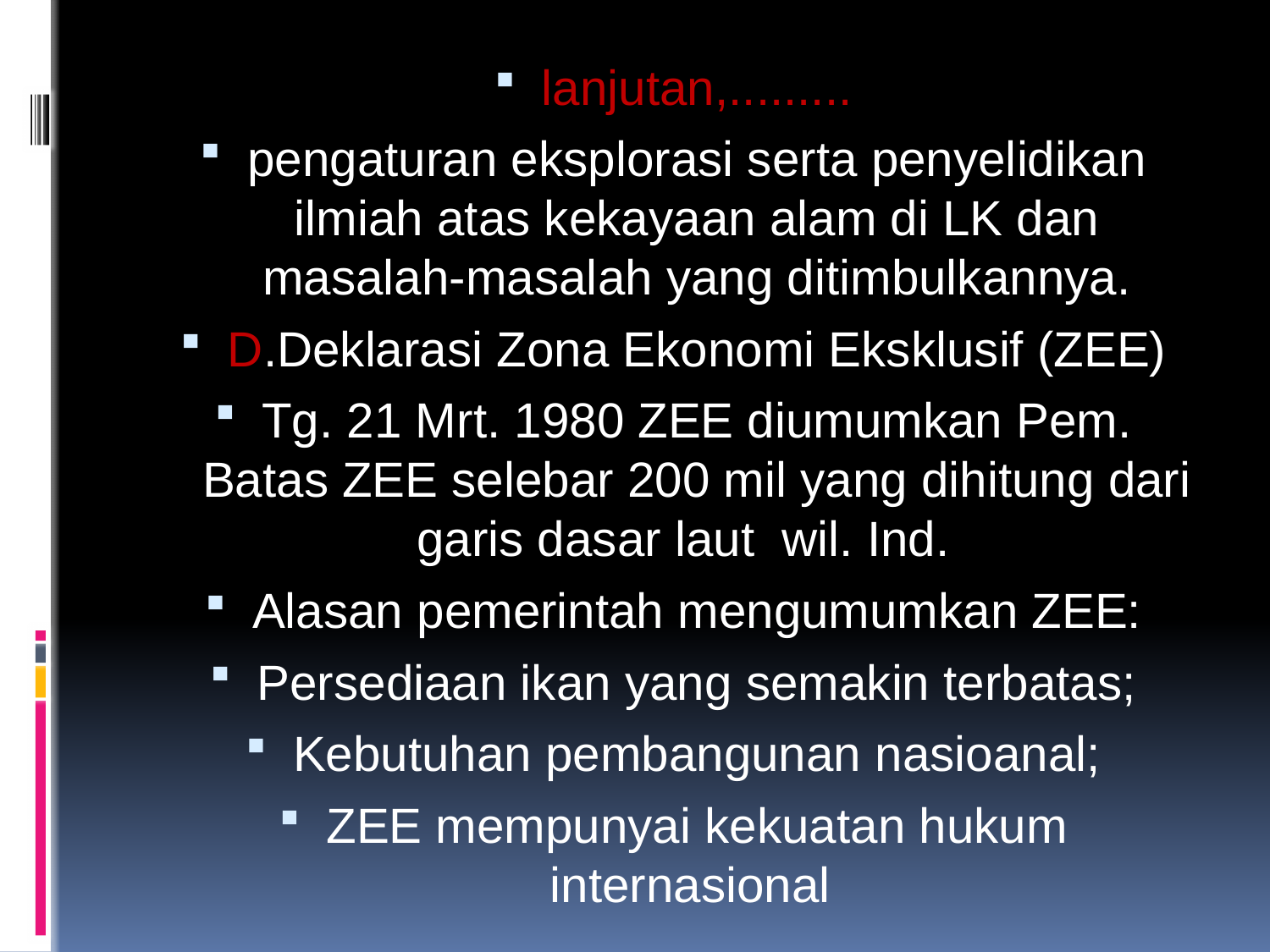

lanjutan,.........
pengaturan eksplorasi serta penyelidikan ilmiah atas kekayaan alam di LK dan masalah-masalah yang ditimbulkannya.
D.Deklarasi Zona Ekonomi Eksklusif (ZEE)
Tg. 21 Mrt. 1980 ZEE diumumkan Pem. Batas ZEE selebar 200 mil yang dihitung dari garis dasar laut  wil. Ind.
Alasan pemerintah mengumumkan ZEE:
Persediaan ikan yang semakin terbatas;
Kebutuhan pembangunan nasioanal;
ZEE mempunyai kekuatan hukum internasional